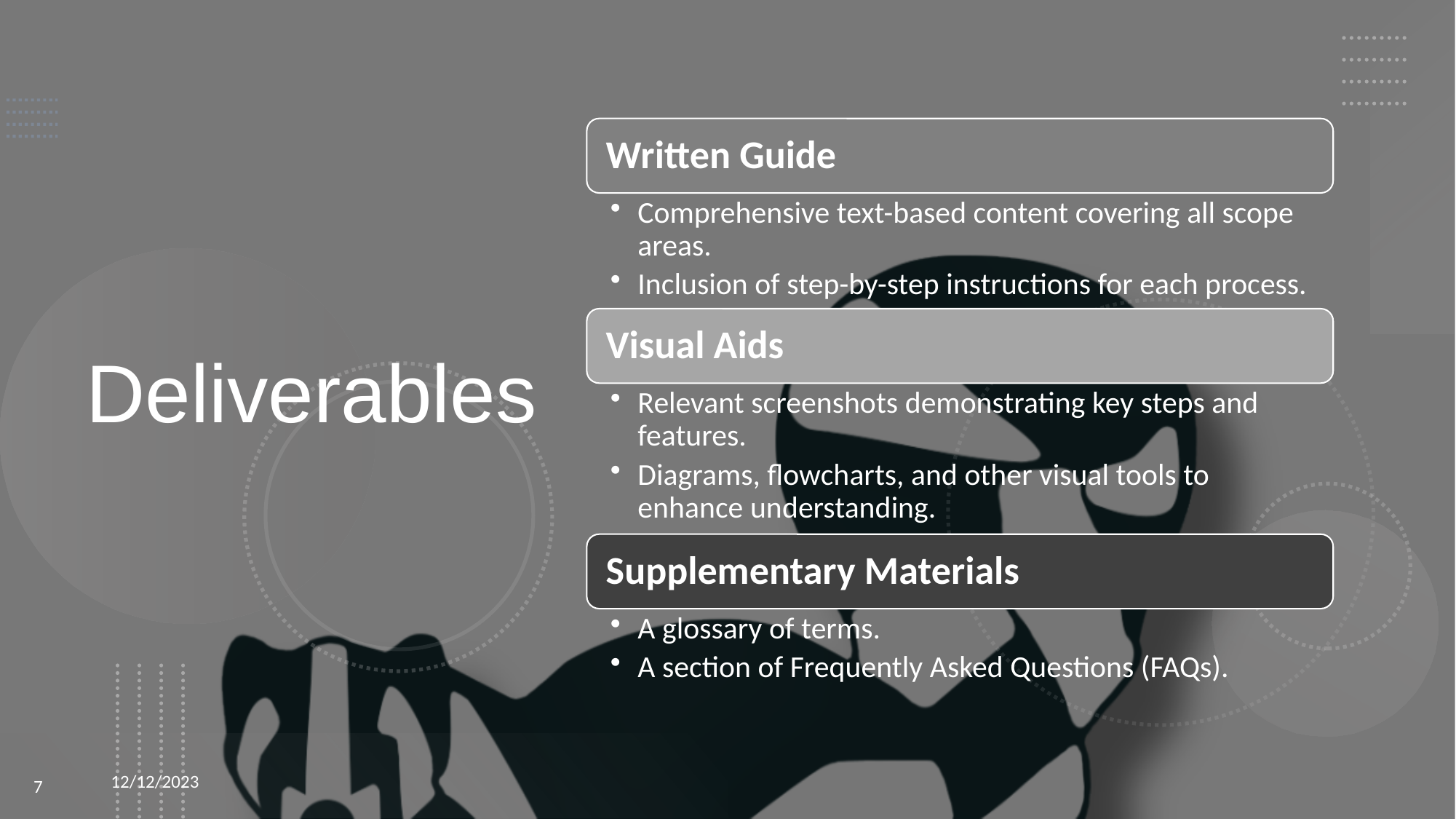

# Deliverables
Written Guide
Comprehensive text-based content covering all scope areas.
Inclusion of step-by-step instructions for each process.
Visual Aids
Relevant screenshots demonstrating key steps and features.
Diagrams, flowcharts, and other visual tools to enhance understanding.
Supplementary Materials
A glossary of terms.
A section of Frequently Asked Questions (FAQs).

7
12/12/2023
training@skunkworks.africa